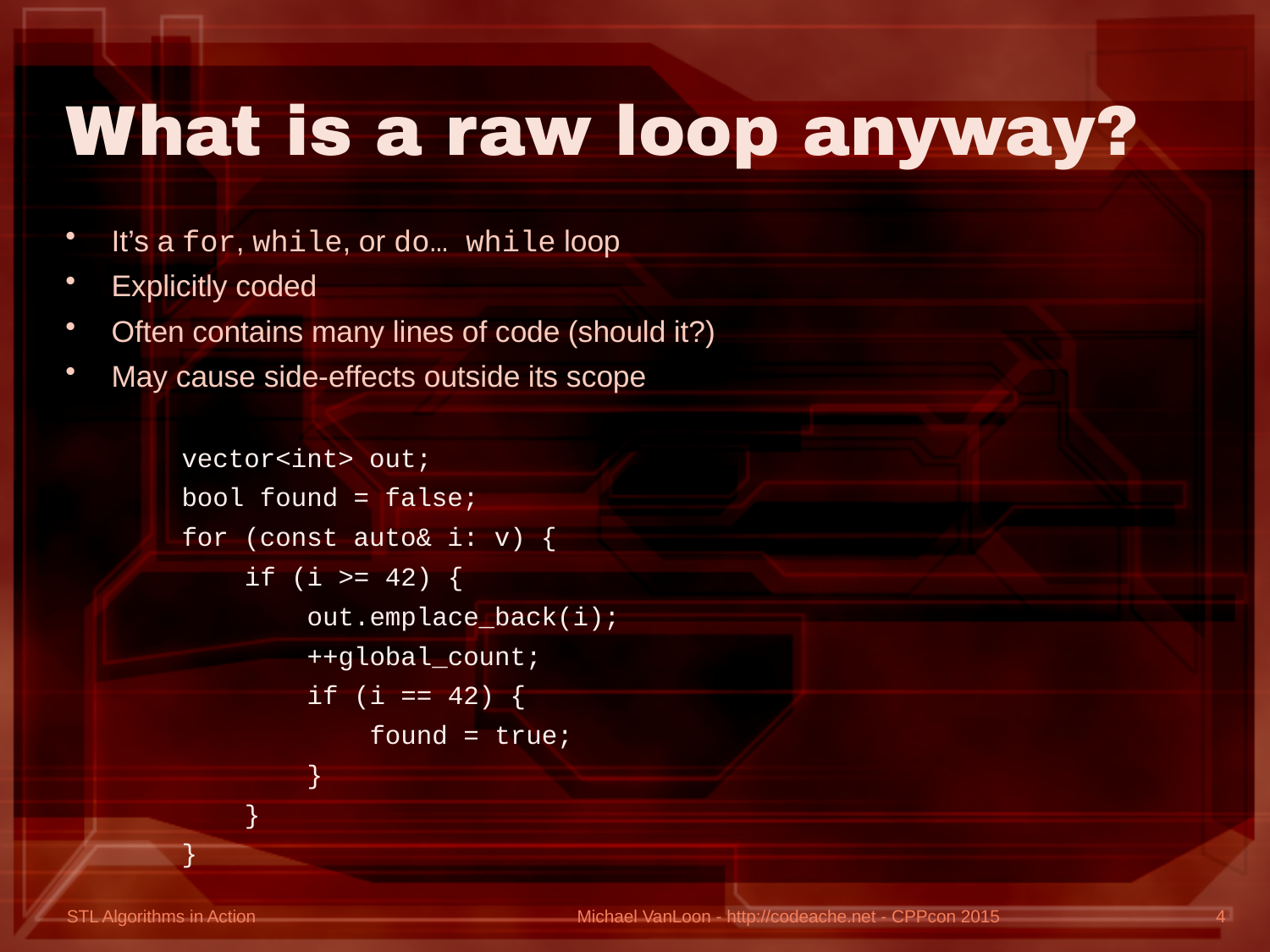

# What is a raw loop anyway?
It’s a for, while, or do… while loop
Explicitly coded
Often contains many lines of code (should it?)
May cause side-effects outside its scope

    vector<int> out;
    bool found = false;
    for (const auto& i: v) {
        if (i >= 42) {
            out.emplace_back(i);
            ++global_count;
            if (i == 42) {
                found = true;
            }
        }
    }
Michael VanLoon - http://codeache.net - CPPcon 2015
4